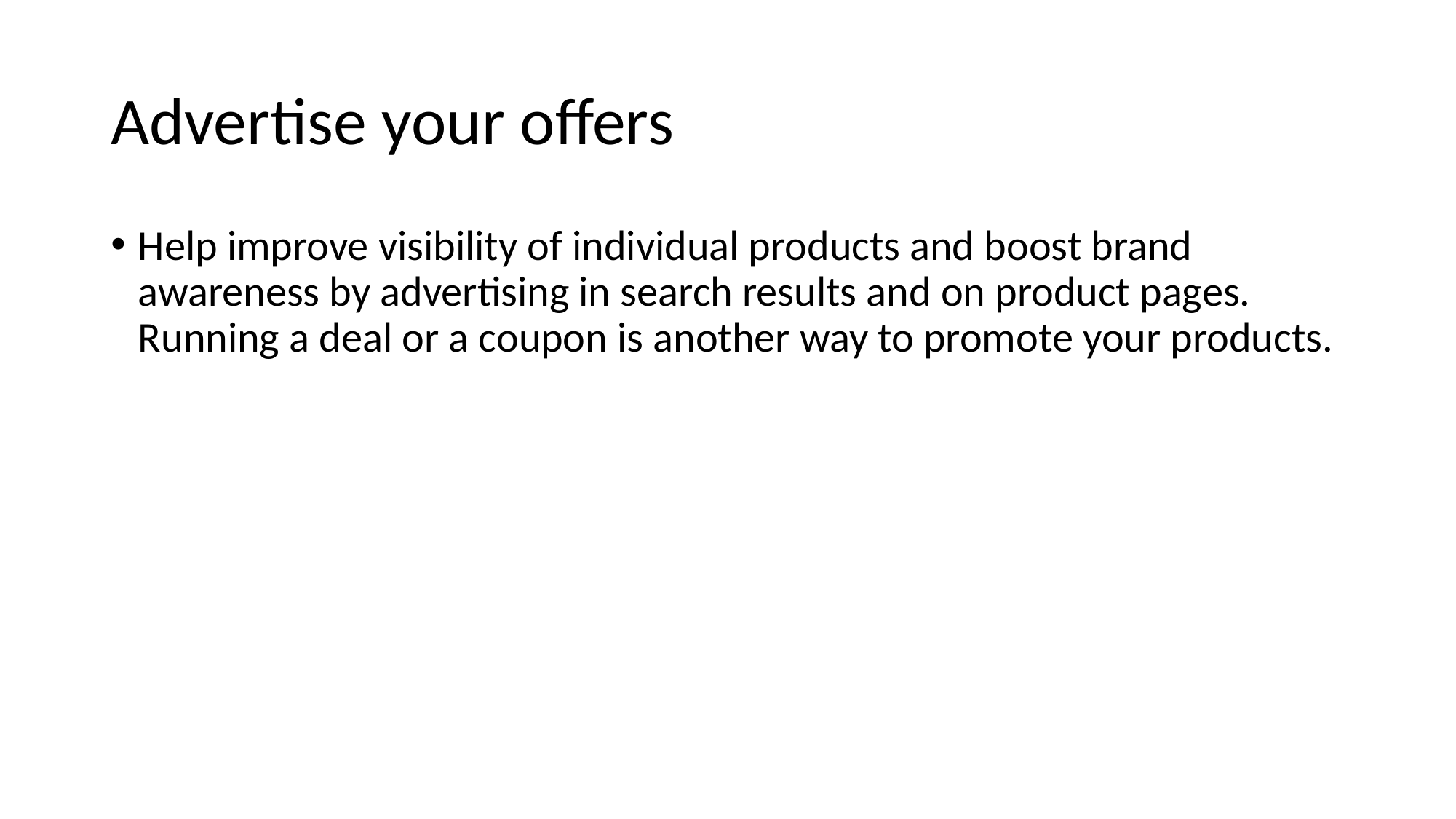

# Advertise your offers
Help improve visibility of individual products and boost brand awareness by advertising in search results and on product pages. Running a deal or a coupon is another way to promote your products.